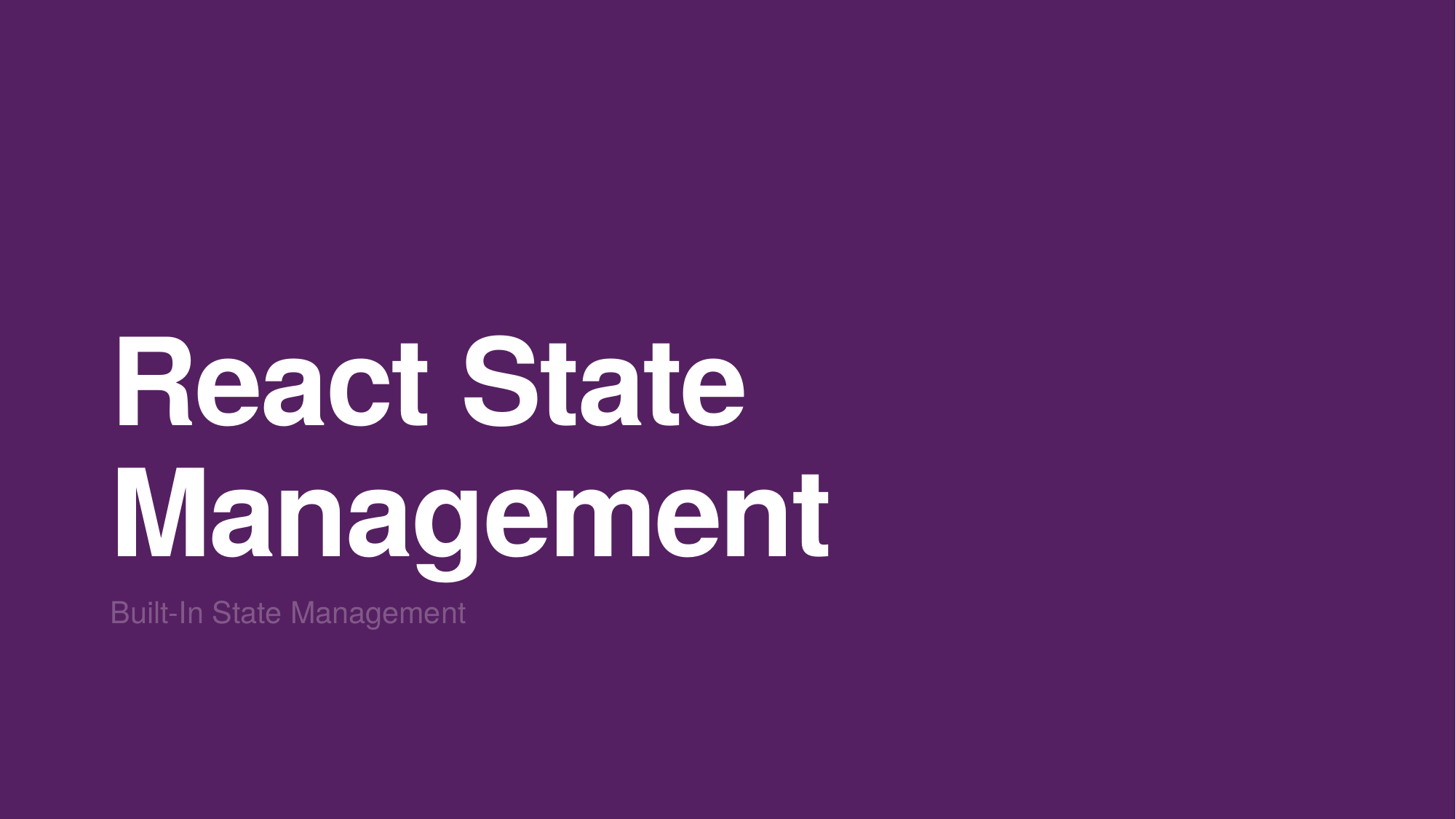

# React State Management
Built-In State Management